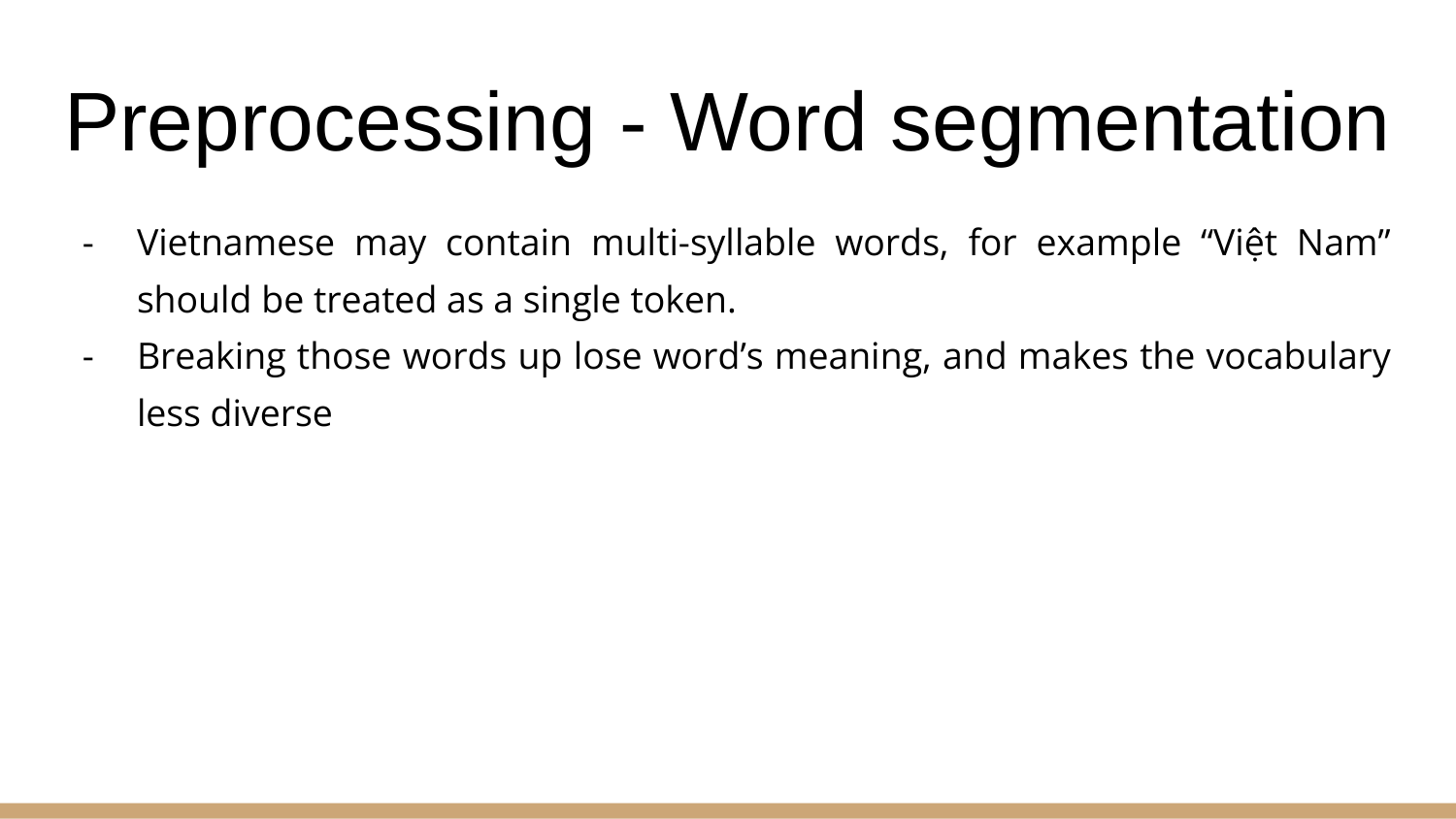

# Preprocessing - Word segmentation
Vietnamese may contain multi-syllable words, for example “Việt Nam” should be treated as a single token.
Breaking those words up lose word’s meaning, and makes the vocabulary less diverse